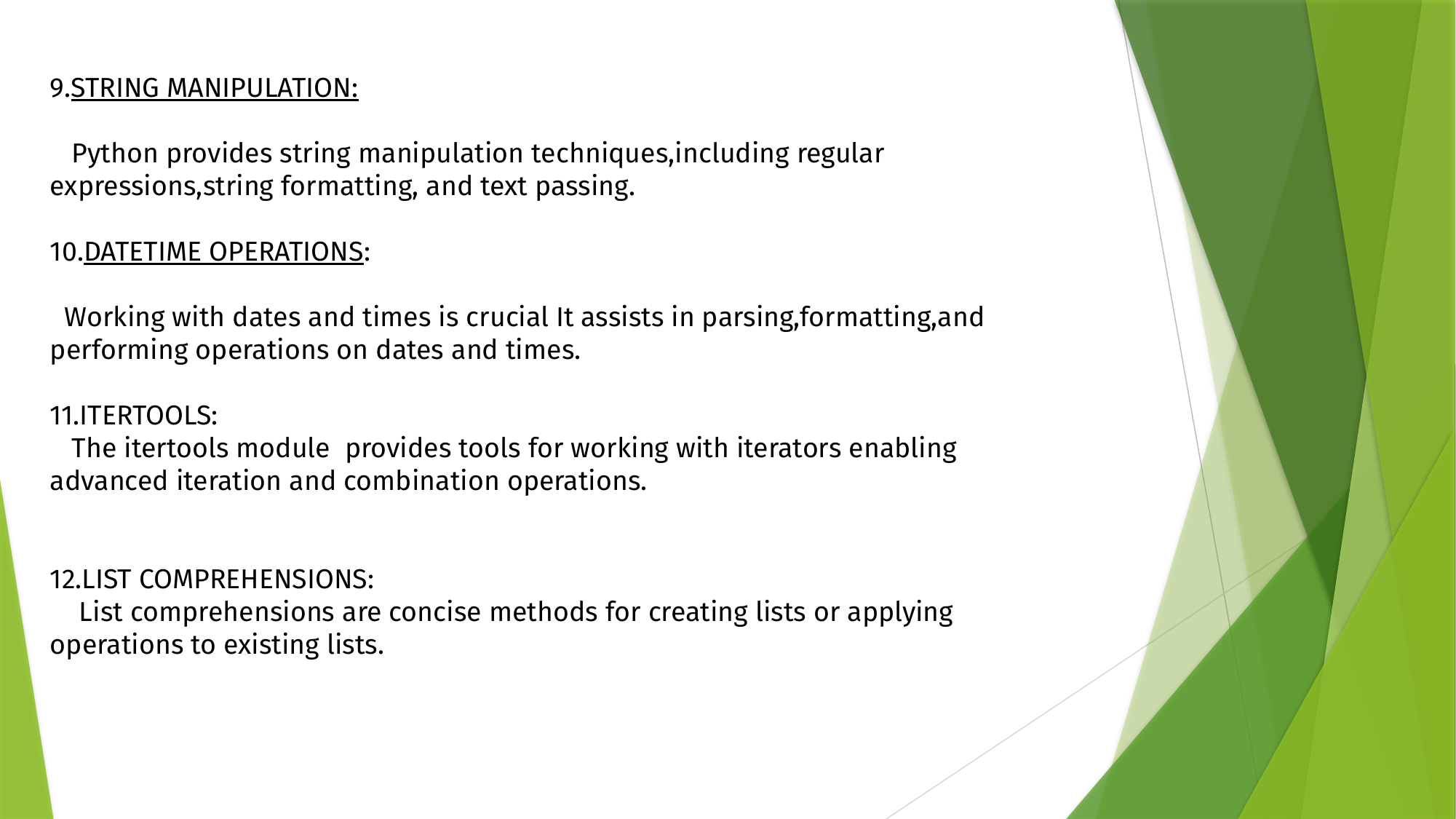

9.STRING MANIPULATION:

   Python provides string manipulation techniques,including regular expressions,string formatting, and text passing.

10.DATETIME OPERATIONS:

  Working with dates and times is crucial It assists in parsing,formatting,and performing operations on dates and times.

11.ITERTOOLS:
   The itertools module  provides tools for working with iterators enabling advanced iteration and combination operations.

12.LIST COMPREHENSIONS:
    List comprehensions are concise methods for creating lists or applying operations to existing lists.